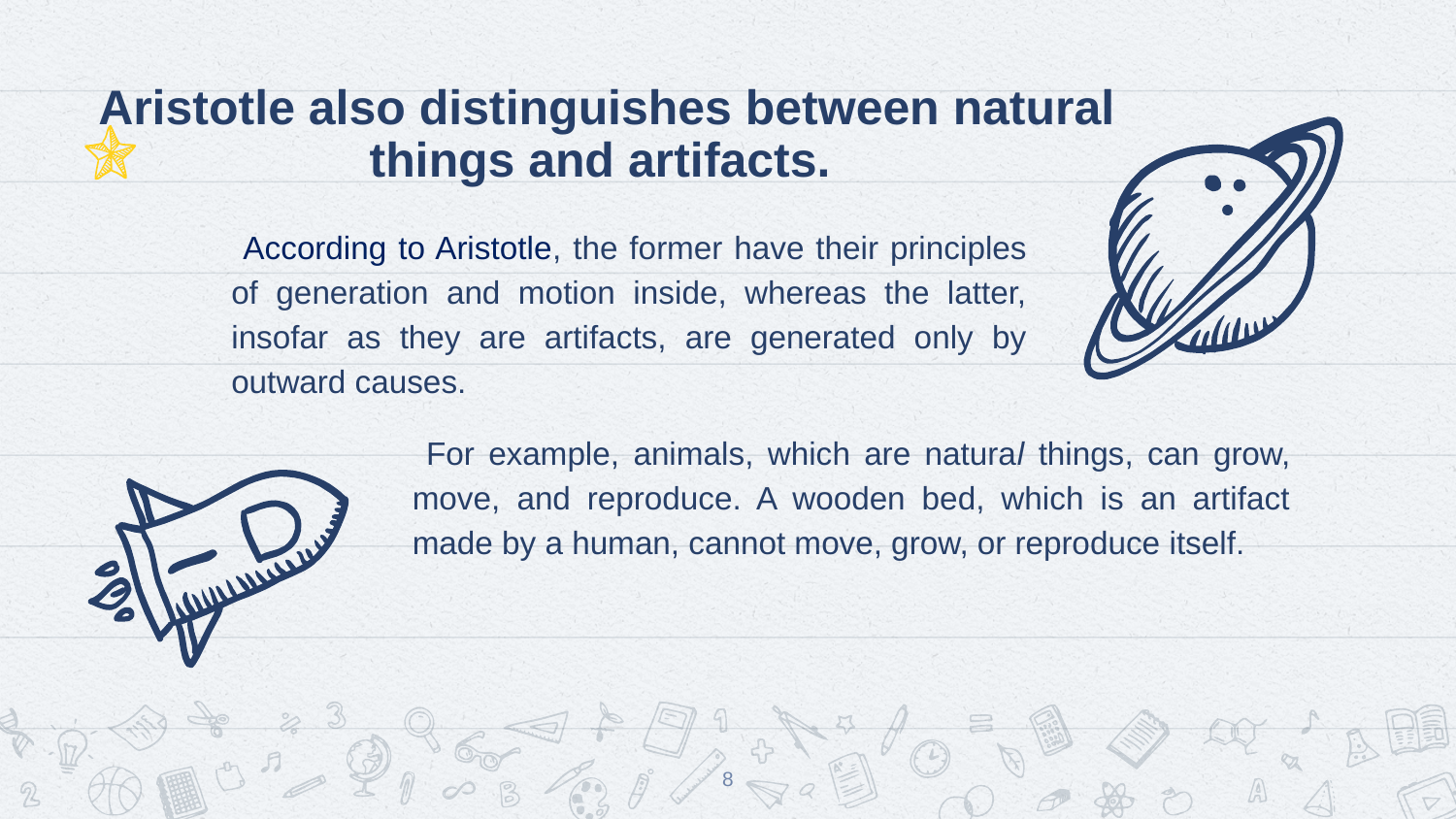

# Aristotle also distinguishes between natural things and artifacts.

 According to Aristotle, the former have their principles of generation and motion inside, whereas the latter, insofar as they are artifacts, are generated only by outward causes.
 For example, animals, which are natural things, can grow, move, and reproduce. A wooden bed, which is an artifact made by a human, cannot move, grow, or reproduce itself.

8